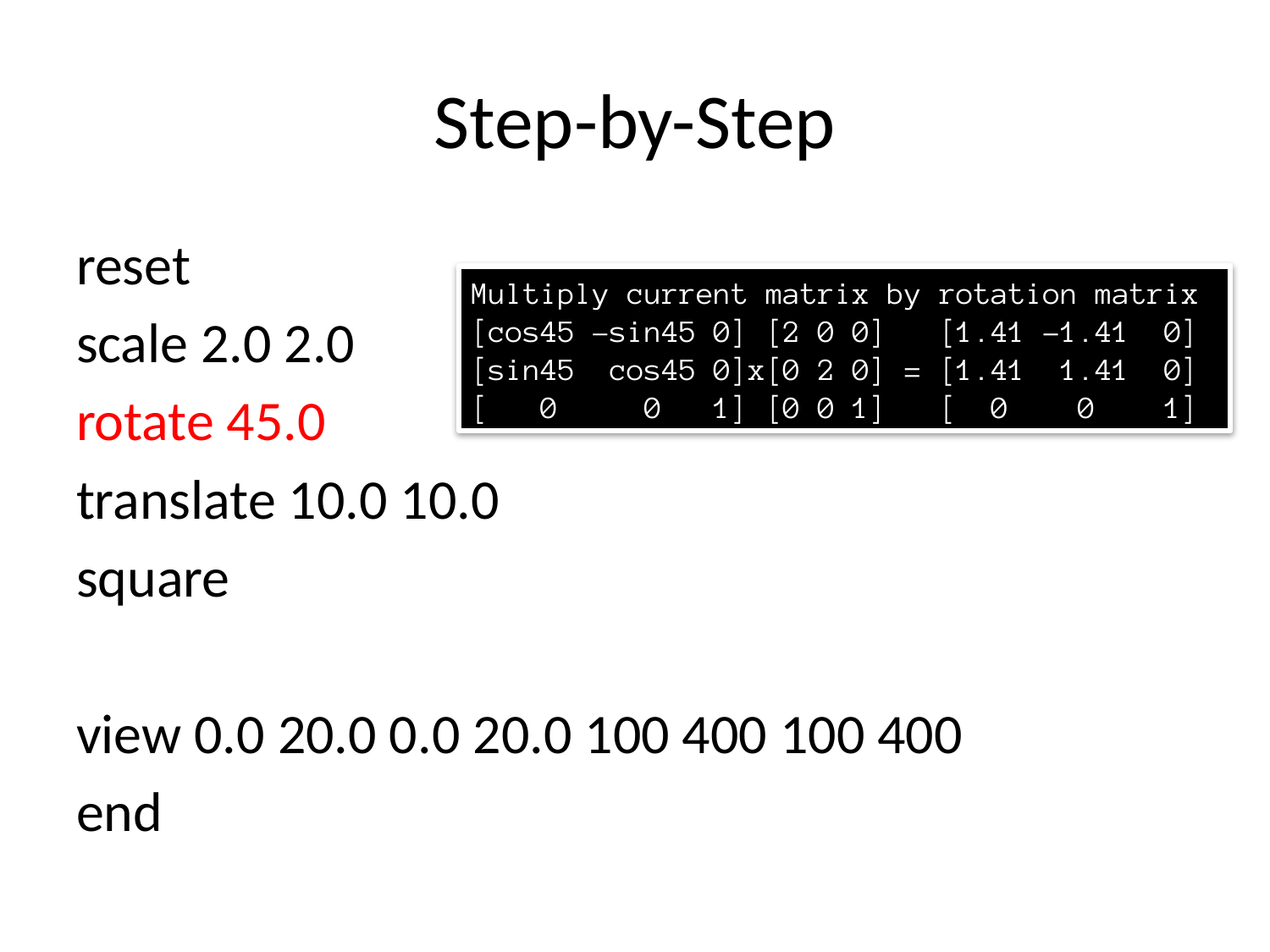

# Step-by-Step
reset
scale 2.0 2.0
rotate 45.0
translate 10.0 10.0
square

view 0.0 20.0 0.0 20.0 100 400 100 400
end
Multiply current matrix by rotation matrix
[cos45 –sin45 0] [2 0 0]   [1.41 -1.41  0]
[sin45  cos45 0]x[0 2 0] = [1.41  1.41  0]
[   0     0   1] [0 0 1]   [  0    0    1]